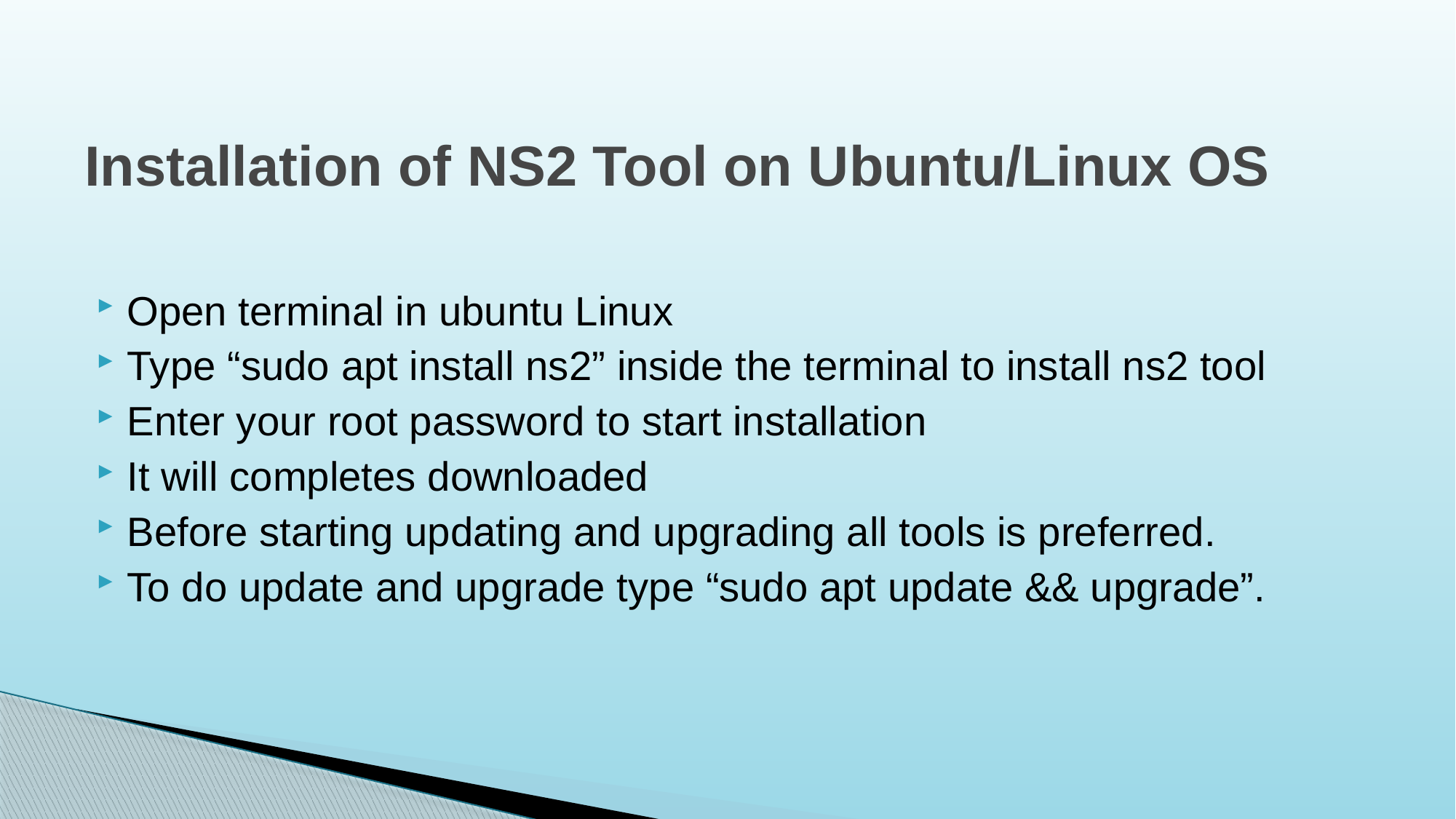

# Installation of NS2 Tool on Ubuntu/Linux OS
Open terminal in ubuntu Linux
Type “sudo apt install ns2” inside the terminal to install ns2 tool
Enter your root password to start installation
It will completes downloaded
Before starting updating and upgrading all tools is preferred.
To do update and upgrade type “sudo apt update && upgrade”.